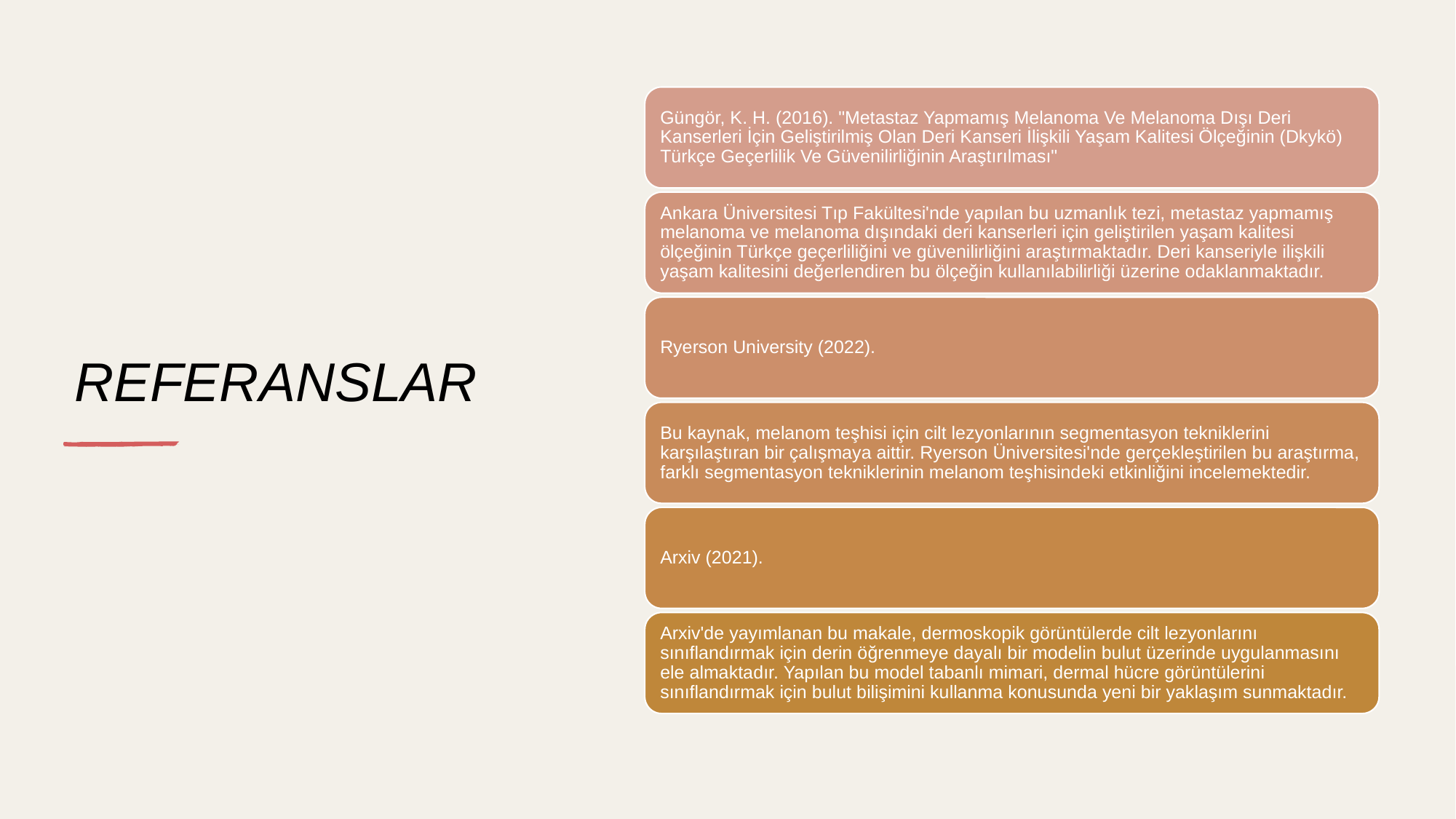

Güngör, K. H. (2016). "Metastaz Yapmamış Melanoma Ve Melanoma Dışı Deri Kanserleri İçin Geliştirilmiş Olan Deri Kanseri İlişkili Yaşam Kalitesi Ölçeğinin (Dkykö) Türkçe Geçerlilik Ve Güvenilirliğinin Araştırılması"
Ankara Üniversitesi Tıp Fakültesi'nde yapılan bu uzmanlık tezi, metastaz yapmamış melanoma ve melanoma dışındaki deri kanserleri için geliştirilen yaşam kalitesi ölçeğinin Türkçe geçerliliğini ve güvenilirliğini araştırmaktadır. Deri kanseriyle ilişkili yaşam kalitesini değerlendiren bu ölçeğin kullanılabilirliği üzerine odaklanmaktadır.
Ryerson University (2022).
Bu kaynak, melanom teşhisi için cilt lezyonlarının segmentasyon tekniklerini karşılaştıran bir çalışmaya aittir. Ryerson Üniversitesi'nde gerçekleştirilen bu araştırma, farklı segmentasyon tekniklerinin melanom teşhisindeki etkinliğini incelemektedir.
Arxiv (2021).
Arxiv'de yayımlanan bu makale, dermoskopik görüntülerde cilt lezyonlarını sınıflandırmak için derin öğrenmeye dayalı bir modelin bulut üzerinde uygulanmasını ele almaktadır. Yapılan bu model tabanlı mimari, dermal hücre görüntülerini sınıflandırmak için bulut bilişimini kullanma konusunda yeni bir yaklaşım sunmaktadır.
# REFERANSLAR